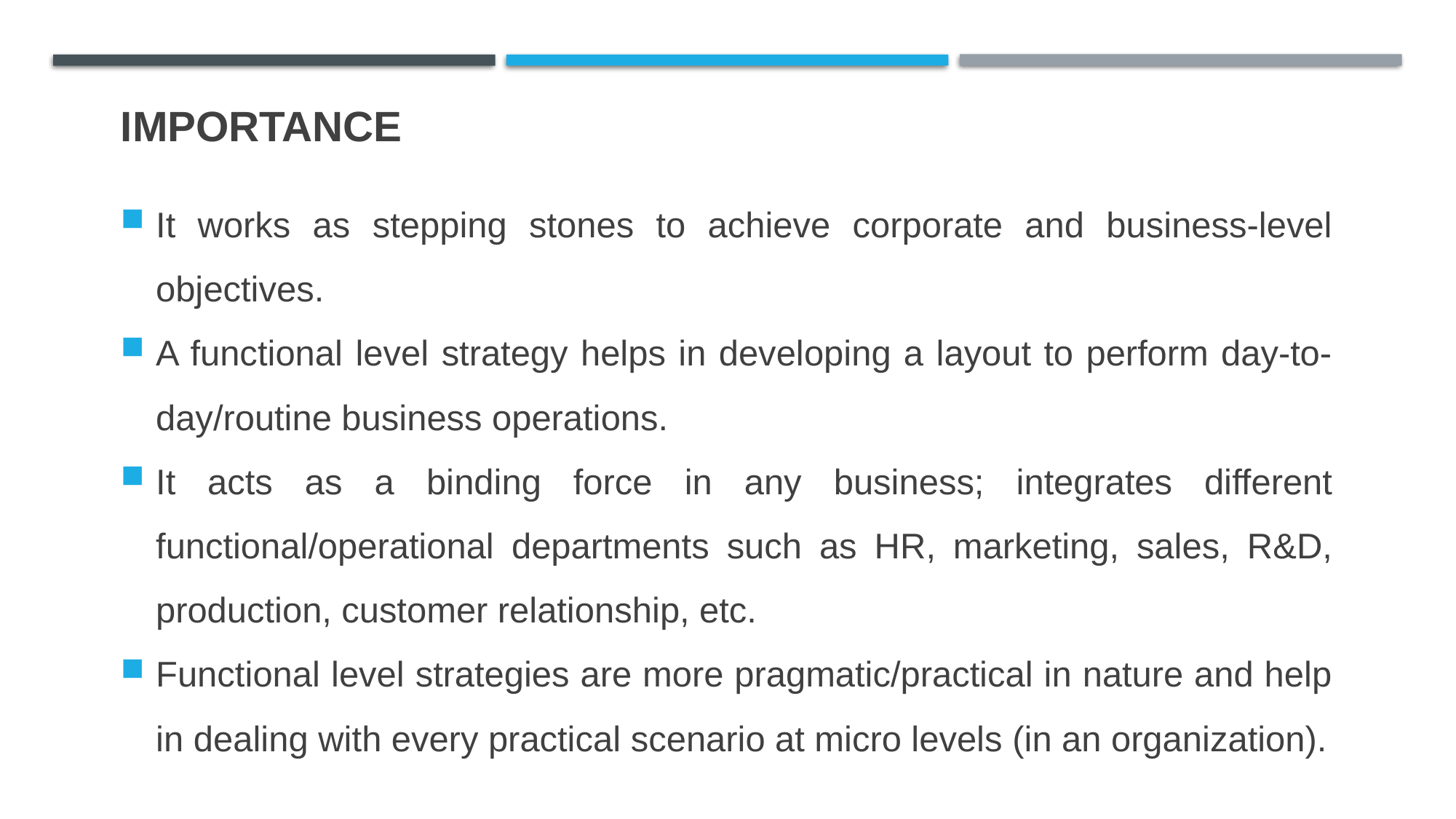

# Importance
It works as stepping stones to achieve corporate and business-level objectives.
A functional level strategy helps in developing a layout to perform day-to-day/routine business operations.
It acts as a binding force in any business; integrates different functional/operational departments such as HR, marketing, sales, R&D, production, customer relationship, etc.
Functional level strategies are more pragmatic/practical in nature and help in dealing with every practical scenario at micro levels (in an organization).